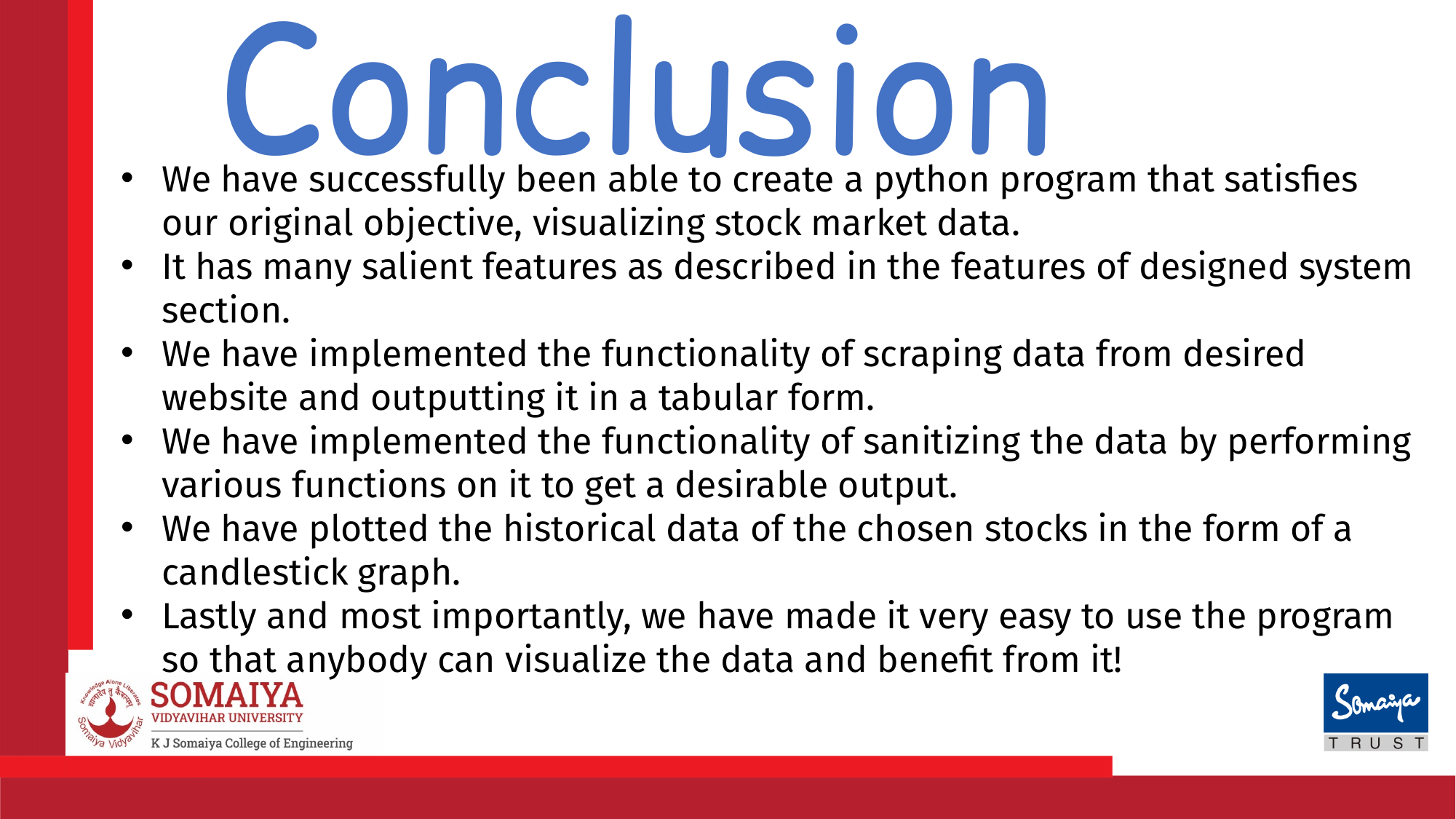

# Conclusion
We have successfully been able to create a python program that satisfies our original objective, visualizing stock market data.
It has many salient features as described in the features of designed system section.
We have implemented the functionality of scraping data from desired website and outputting it in a tabular form.
We have implemented the functionality of sanitizing the data by performing various functions on it to get a desirable output.
We have plotted the historical data of the chosen stocks in the form of a candlestick graph.
Lastly and most importantly, we have made it very easy to use the program so that anybody can visualize the data and benefit from it!